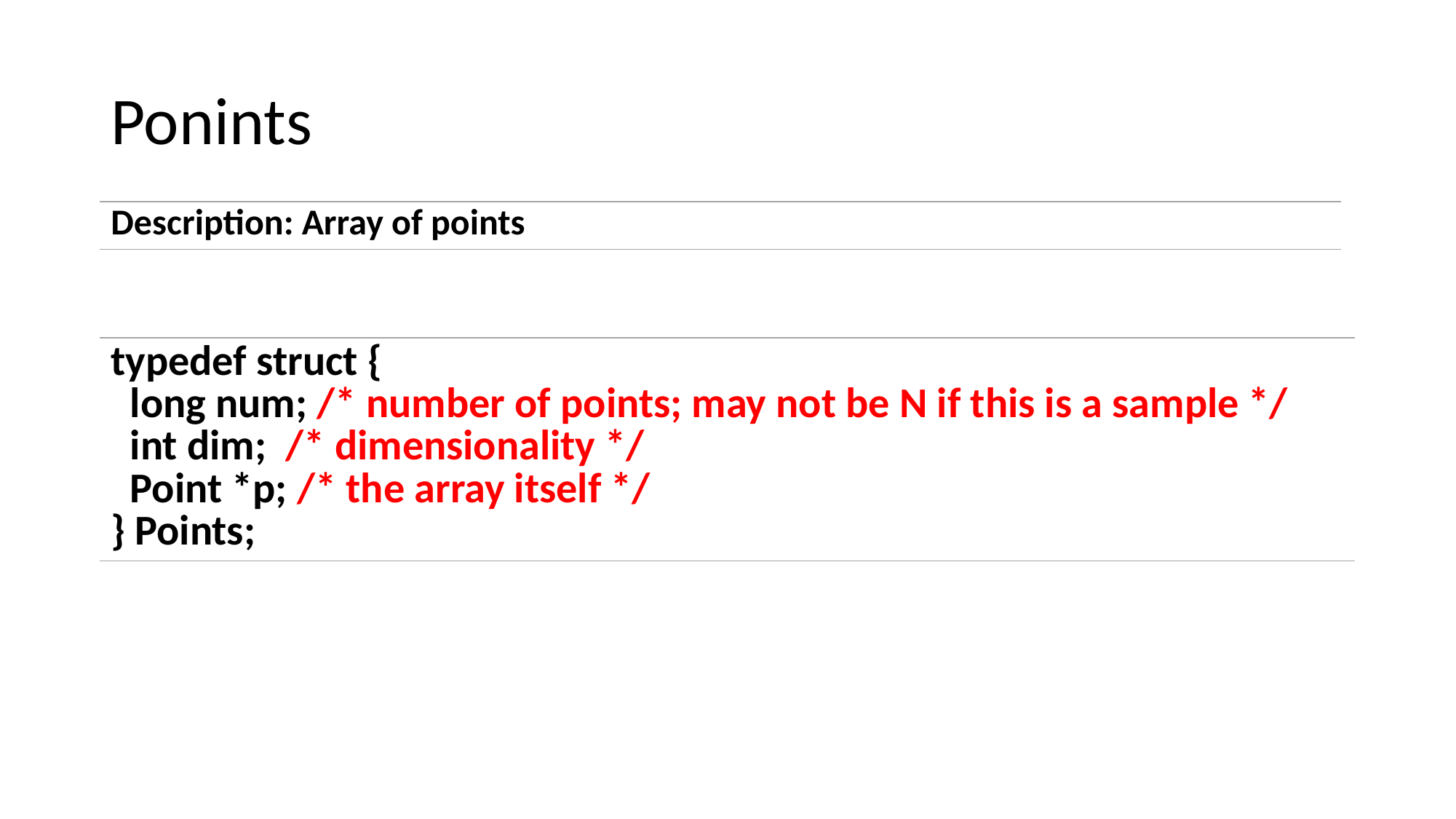

# Ponints
| Description: Array of points |
| --- |
| typedef struct { long num; /\* number of points; may not be N if this is a sample \*/ int dim; /\* dimensionality \*/ Point \*p; /\* the array itself \*/ } Points; |
| --- |